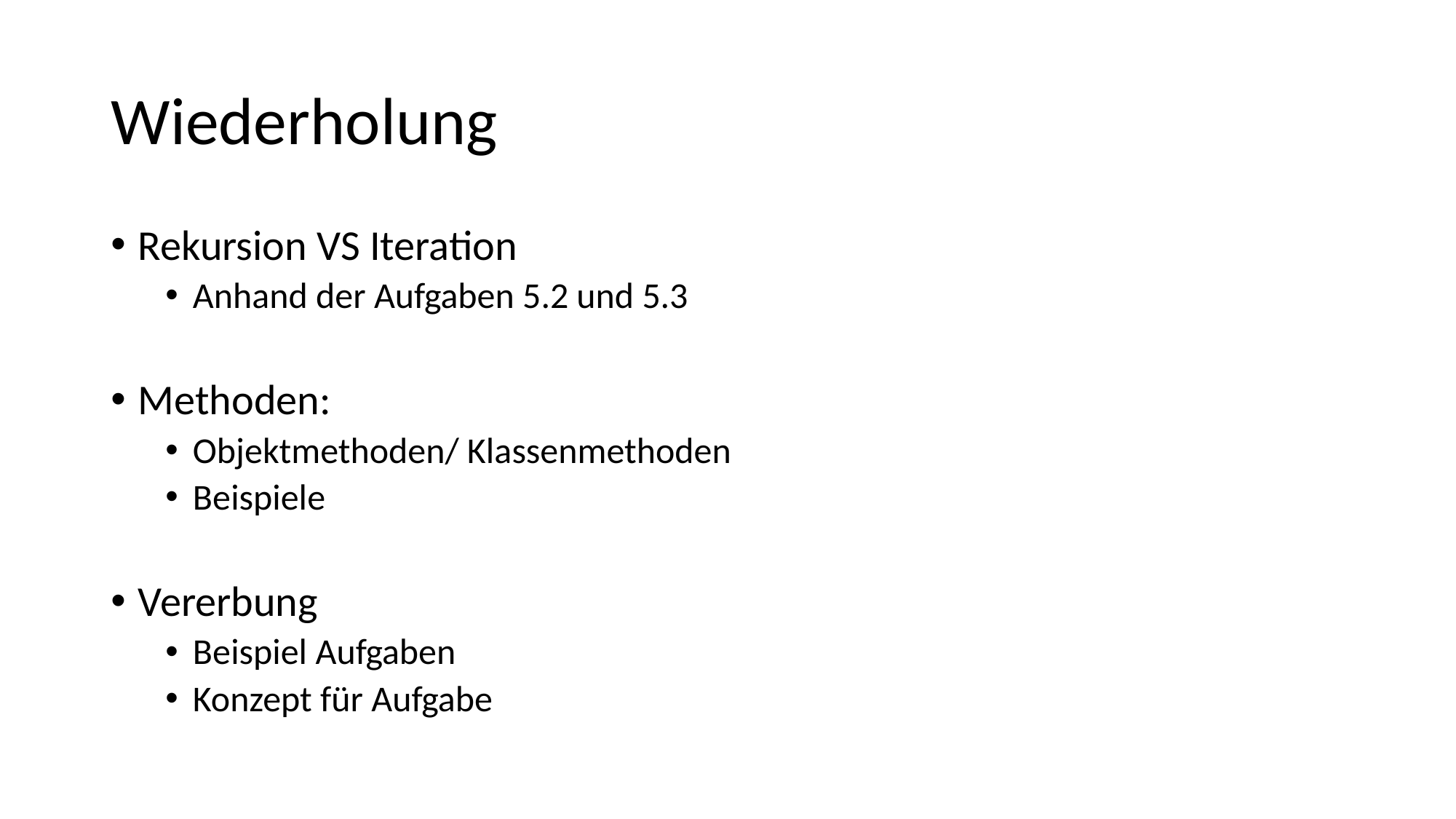

# Wiederholung
Rekursion VS Iteration
Anhand der Aufgaben 5.2 und 5.3

Methoden:
Objektmethoden/ Klassenmethoden
Beispiele

Vererbung
Beispiel Aufgaben
Konzept für Aufgabe